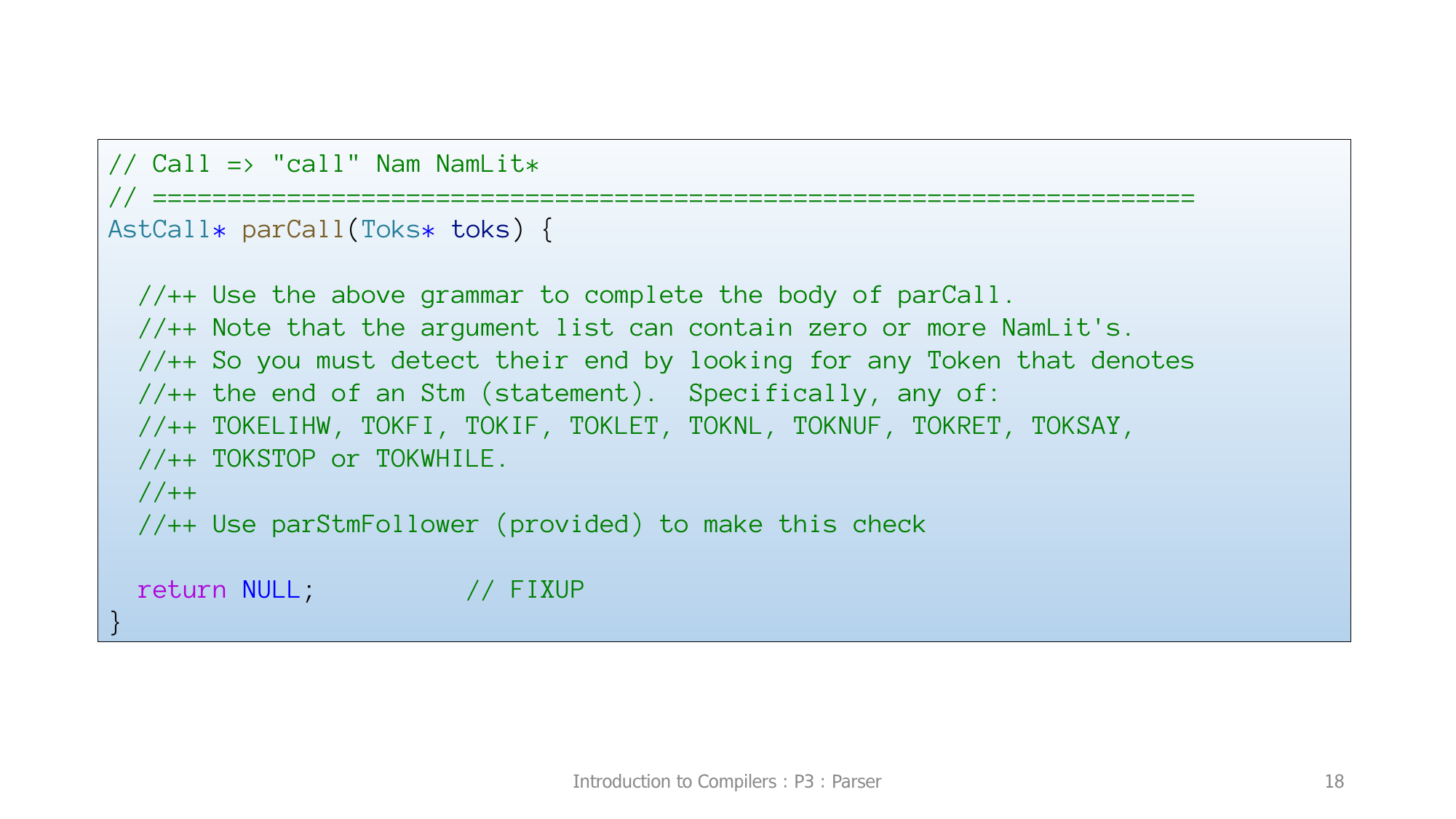

// Call => "call" Nam NamLit*
// ======================================================================
AstCall* parCall(Toks* toks) {
  //++ Use the above grammar to complete the body of parCall.
  //++ Note that the argument list can contain zero or more NamLit's.
  //++ So you must detect their end by looking for any Token that denotes
  //++ the end of an Stm (statement).  Specifically, any of:
  //++ TOKELIHW, TOKFI, TOKIF, TOKLET, TOKNL, TOKNUF, TOKRET, TOKSAY,
  //++ TOKSTOP or TOKWHILE.
  //++
  //++ Use parStmFollower (provided) to make this check
  return NULL;          // FIXUP
}
Introduction to Compilers : P3 : Parser
18